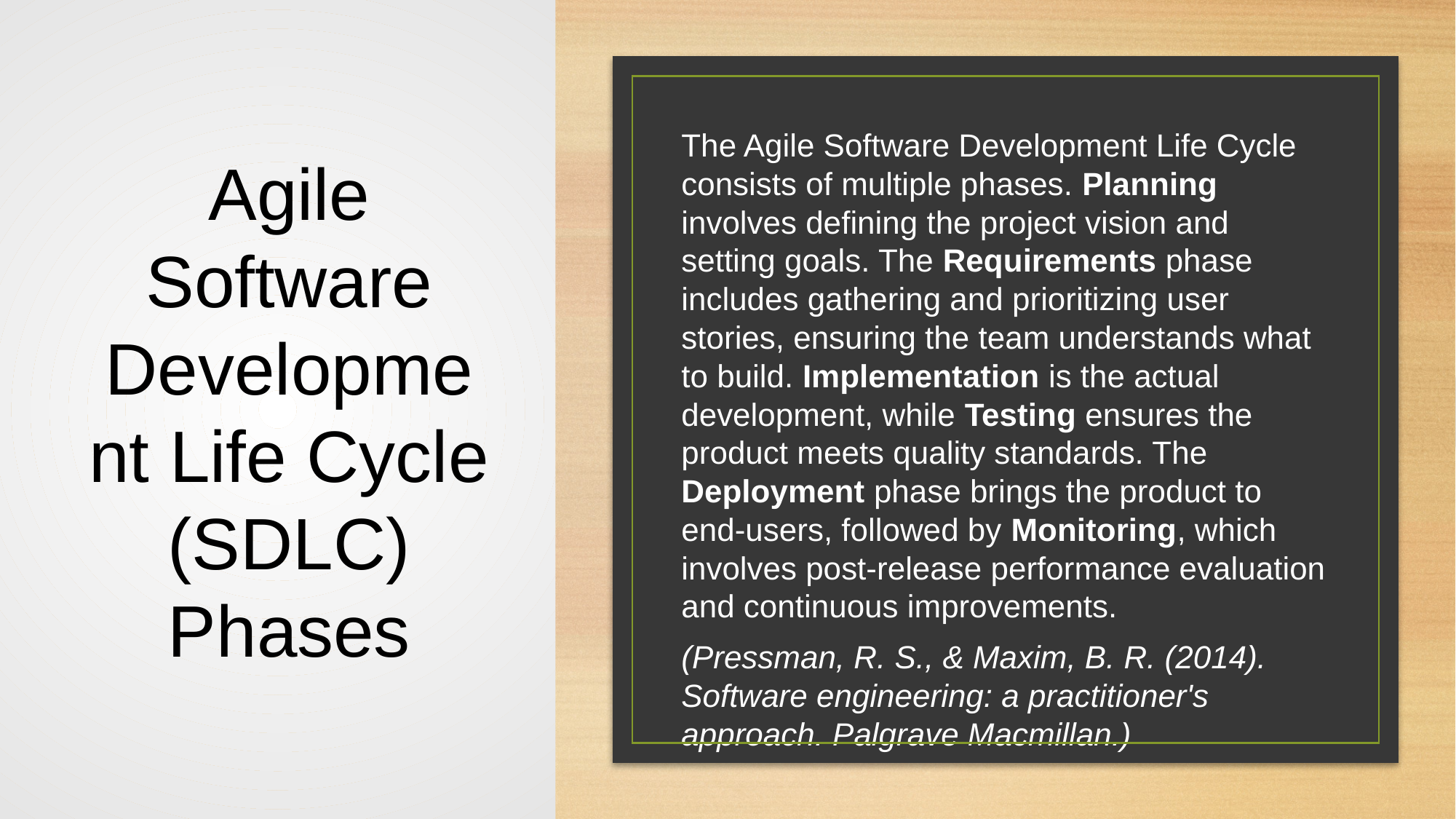

# Agile Software Development Life Cycle (SDLC) Phases

The Agile Software Development Life Cycle consists of multiple phases. Planning involves defining the project vision and setting goals. The Requirements phase includes gathering and prioritizing user stories, ensuring the team understands what to build. Implementation is the actual development, while Testing ensures the product meets quality standards. The Deployment phase brings the product to end-users, followed by Monitoring, which involves post-release performance evaluation and continuous improvements.
(Pressman, R. S., & Maxim, B. R. (2014). Software engineering: a practitioner's approach. Palgrave Macmillan.)